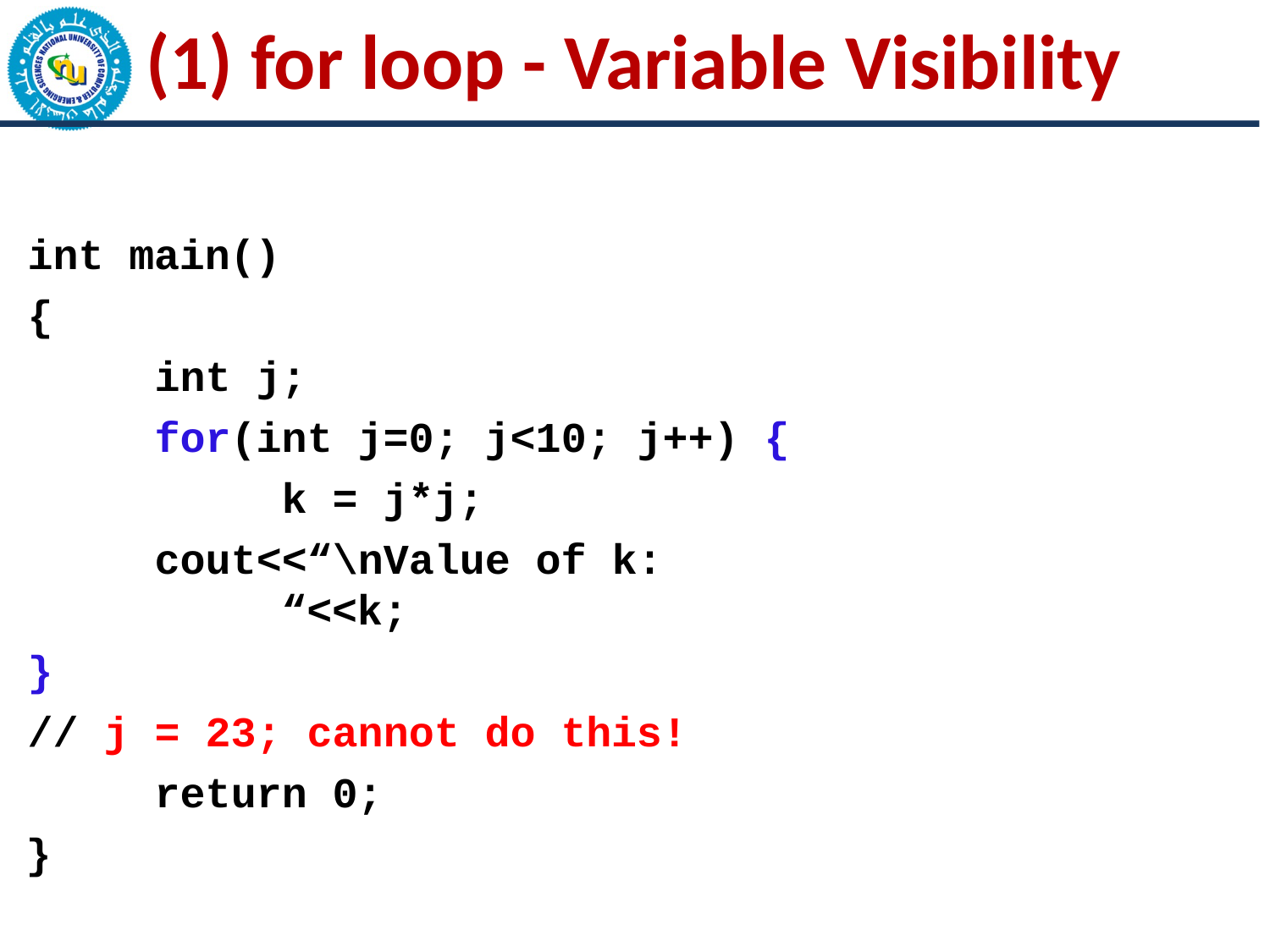

# (1) for loop - Variable Visibility

int main()
{
int j;
for(int j=0; j<10; j++) { k = j*j;
cout<<“\nValue of k: “<<k;
}
// j = 23; cannot do this! return 0;
}